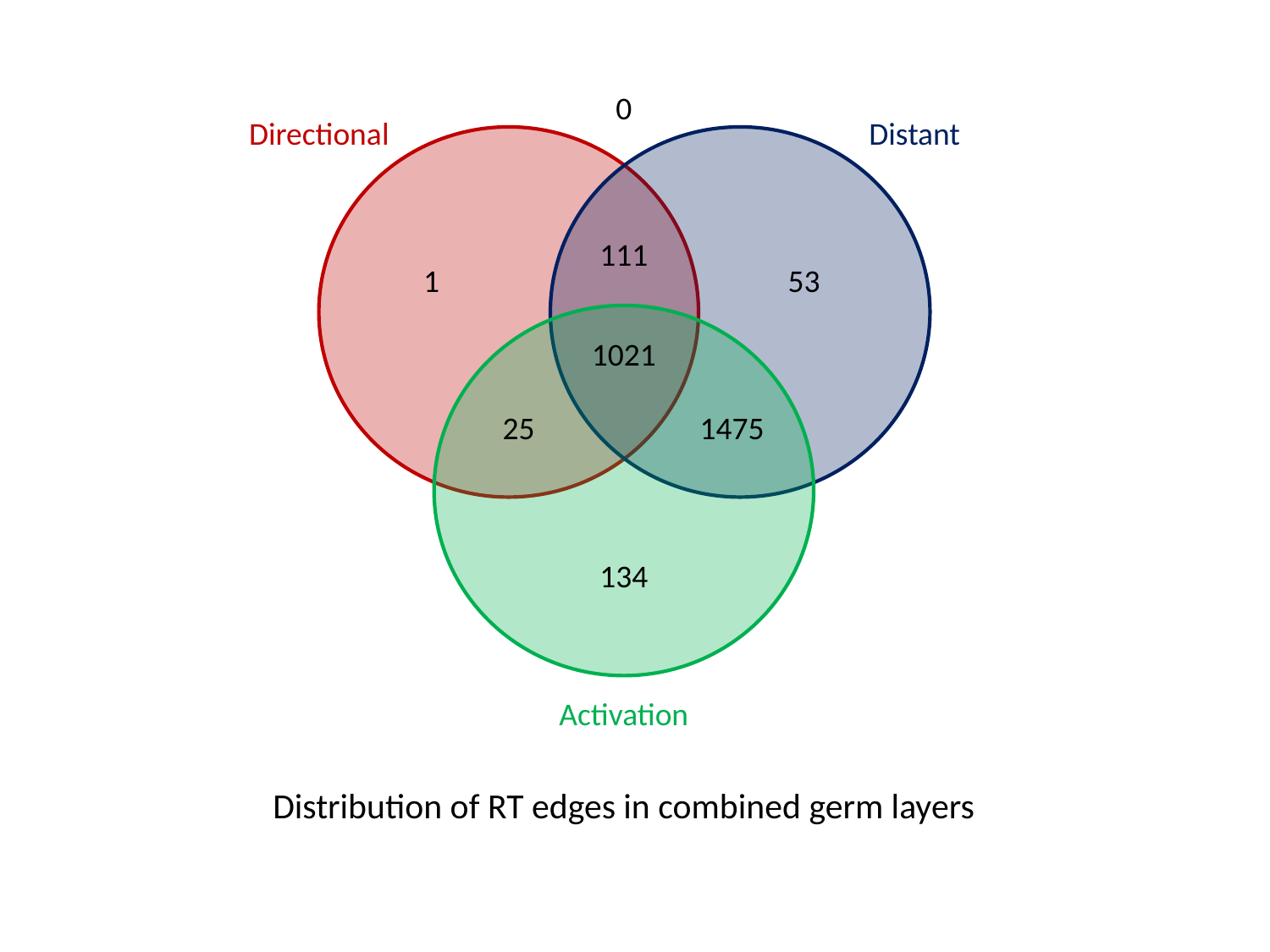

0
Directional
Distant

111
1
53

1021
25
1475
134
Activation
Distribution of RT edges in combined germ layers